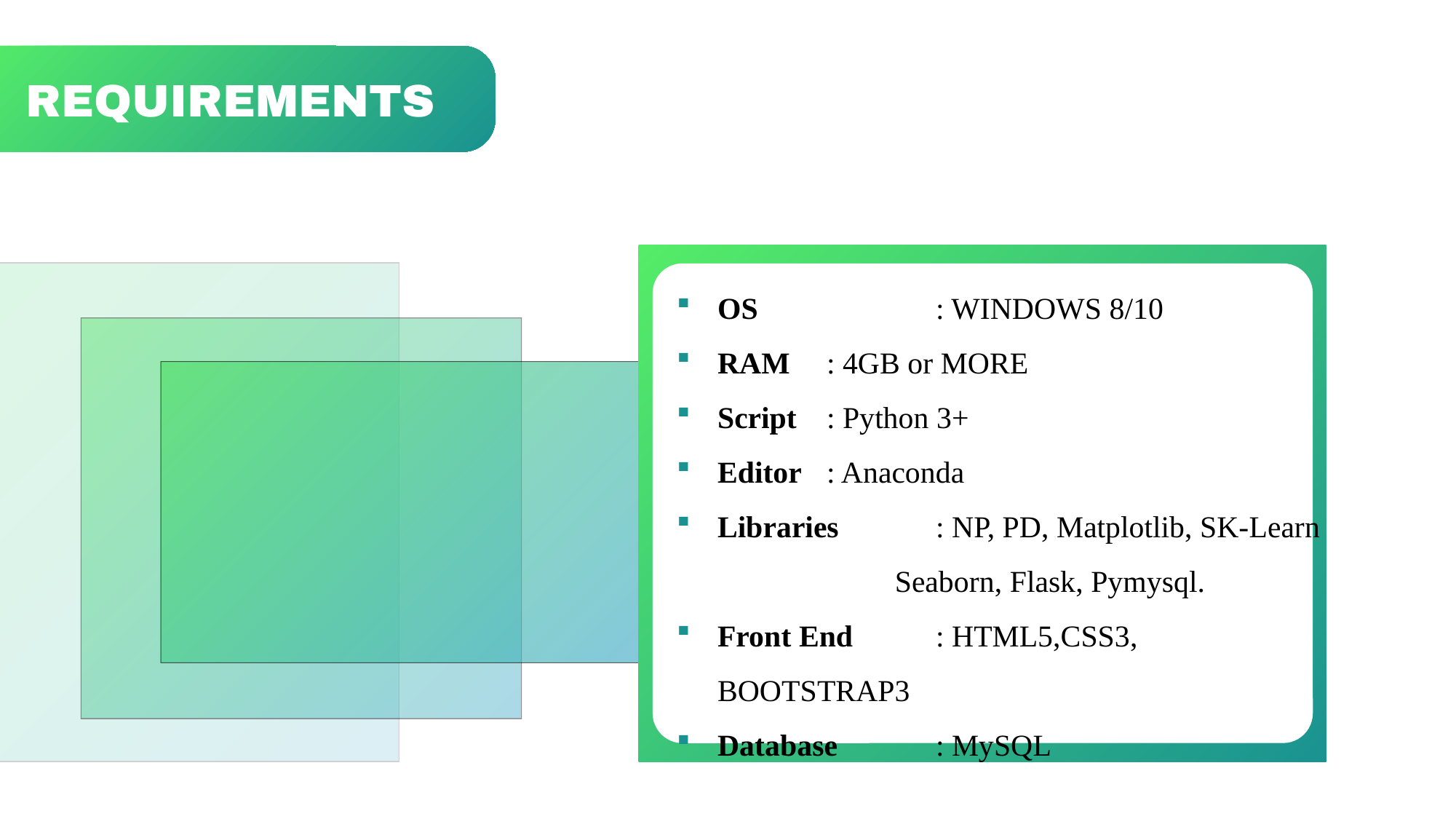

REQUIREMENTS

OS 		: WINDOWS 8/10
RAM 	: 4GB or MORE
Script	: Python 3+
Editor	: Anaconda
Libraries 	: NP, PD, Matplotlib, SK-Learn
Seaborn, Flask, Pymysql.
Front End	: HTML5,CSS3, BOOTSTRAP3
Database 	: MySQL